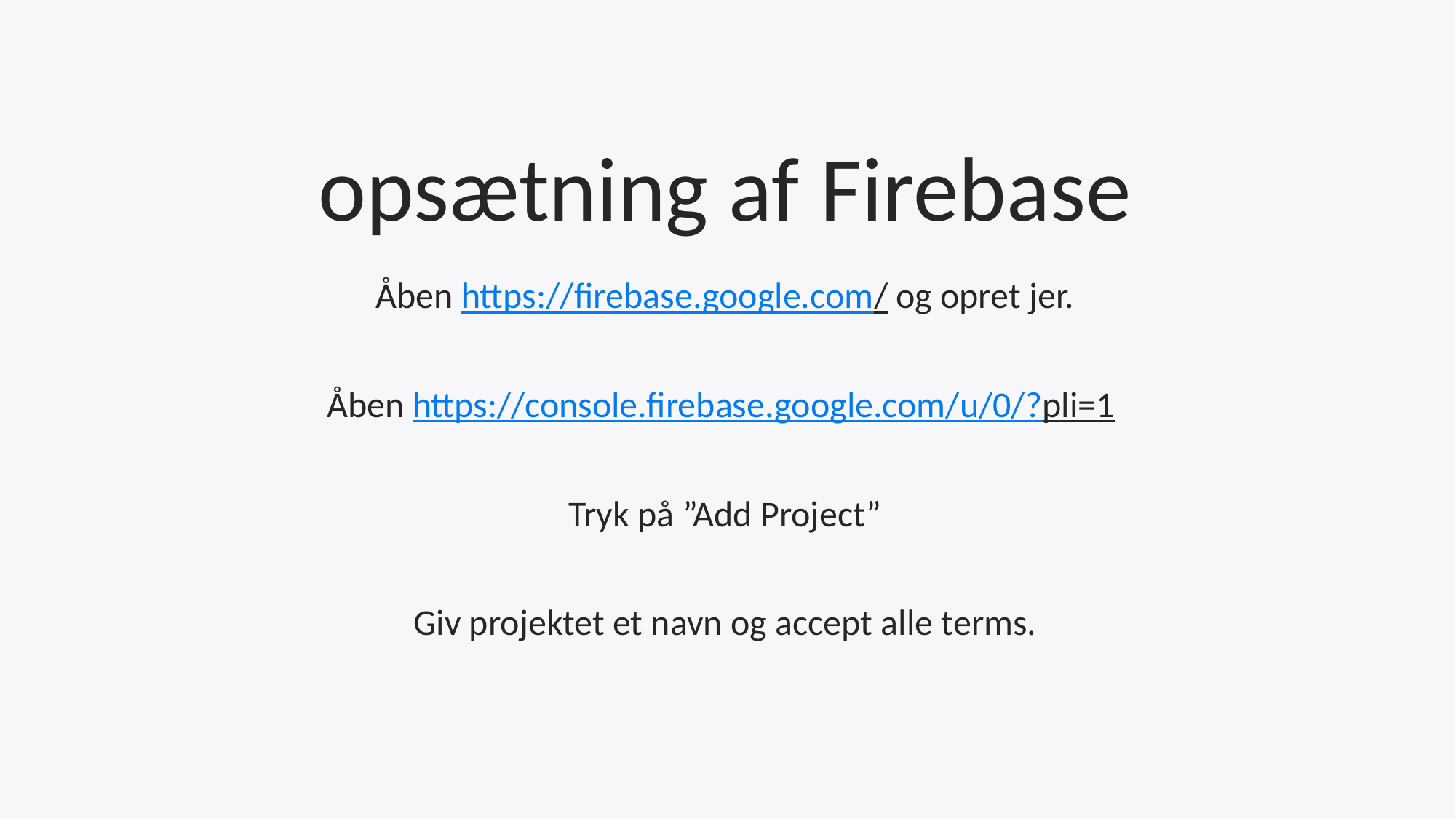

# opsætning af Firebase
Åben https://firebase.google.com/ og opret jer.

Åben https://console.firebase.google.com/u/0/?pli=1

Tryk på ”Add Project”

Giv projektet et navn og accept alle terms.